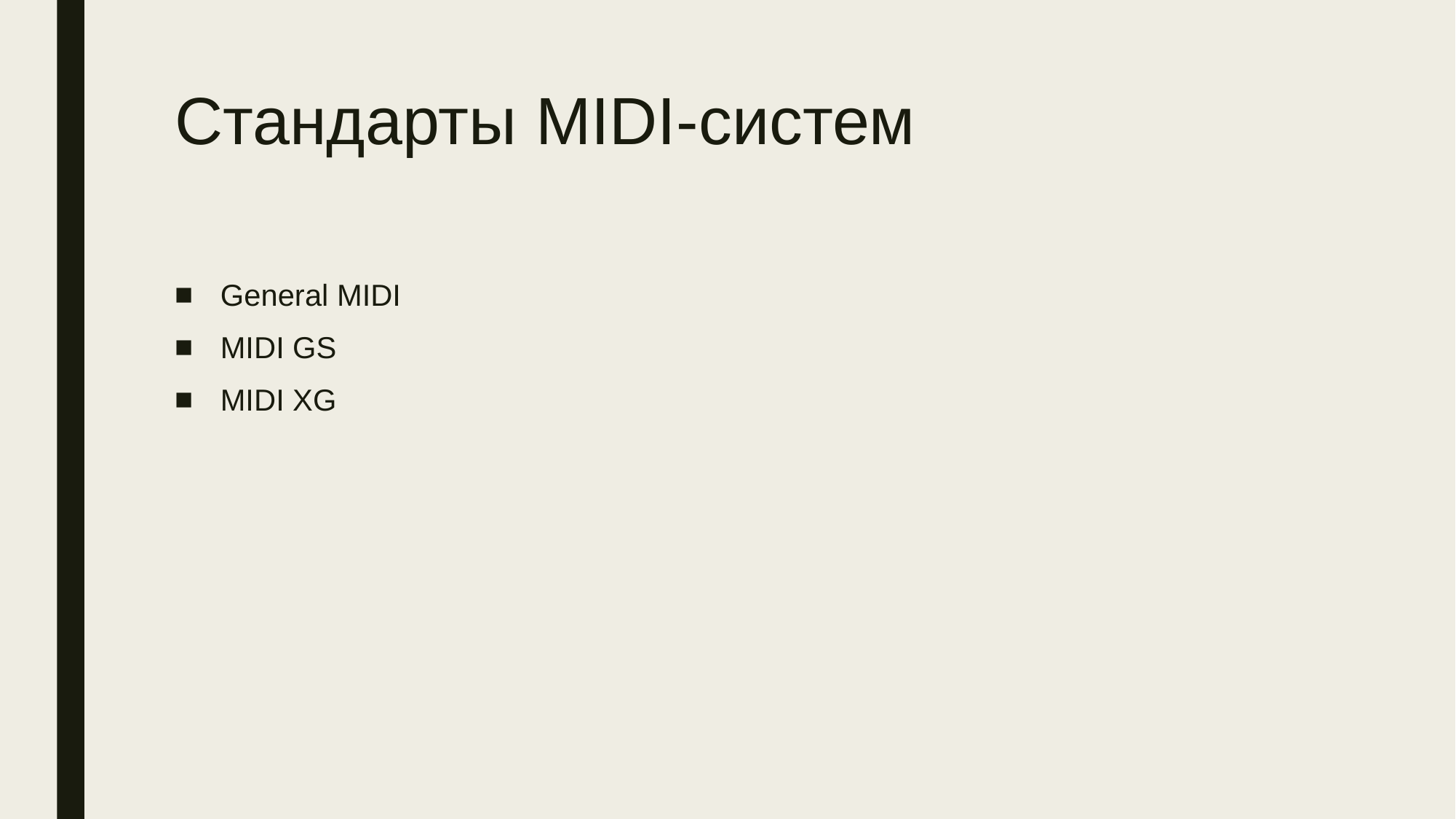

# Стандарты MIDI-систем
General MIDI
MIDI GS
MIDI XG